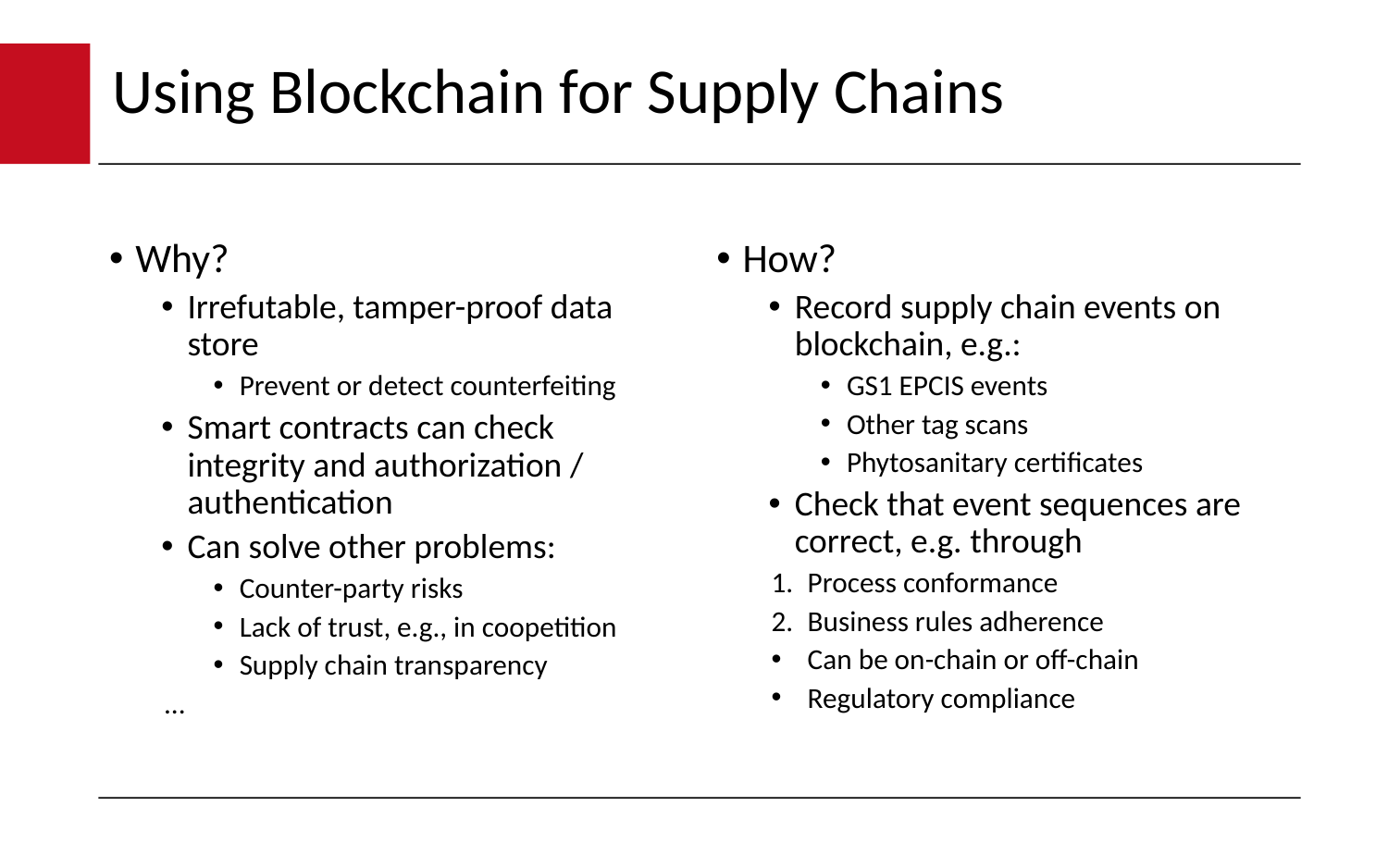

# Using Blockchain for Supply Chains
Why?
Irrefutable, tamper-proof data store
Prevent or detect counterfeiting
Smart contracts can check integrity and authorization / authentication
Can solve other problems:
Counter-party risks
Lack of trust, e.g., in coopetition
Supply chain transparency
...
How?
Record supply chain events on blockchain, e.g.:
GS1 EPCIS events
Other tag scans
Phytosanitary certificates
Check that event sequences are correct, e.g. through
Process conformance
Business rules adherence
Can be on-chain or off-chain
Regulatory compliance